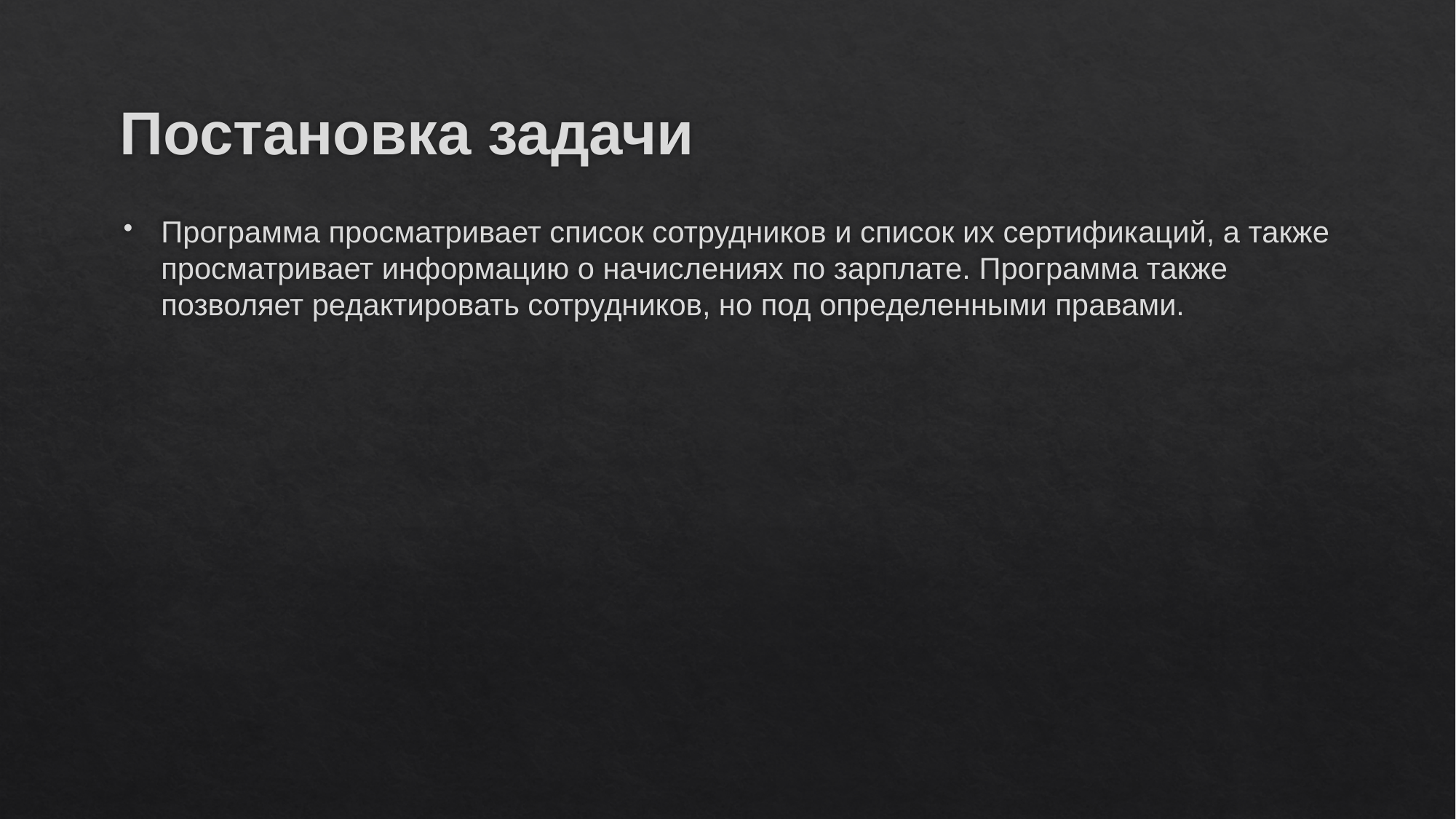

# Постановка задачи
Программа просматривает список сотрудников и список их сертификаций, а также просматривает информацию о начислениях по зарплате. Программа также позволяет редактировать сотрудников, но под определенными правами.